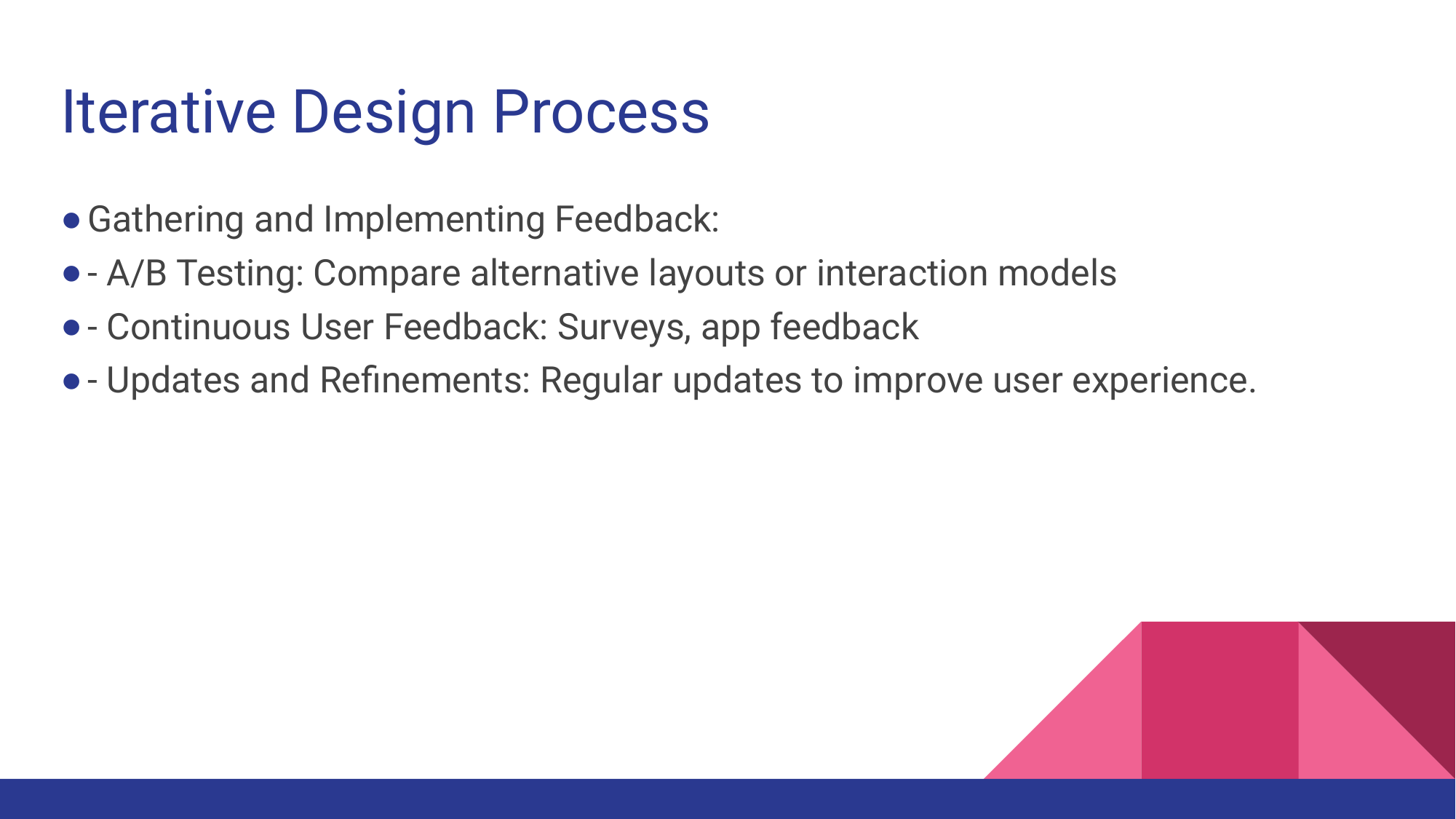

# Iterative Design Process
Gathering and Implementing Feedback:
- A/B Testing: Compare alternative layouts or interaction models
- Continuous User Feedback: Surveys, app feedback
- Updates and Refinements: Regular updates to improve user experience.